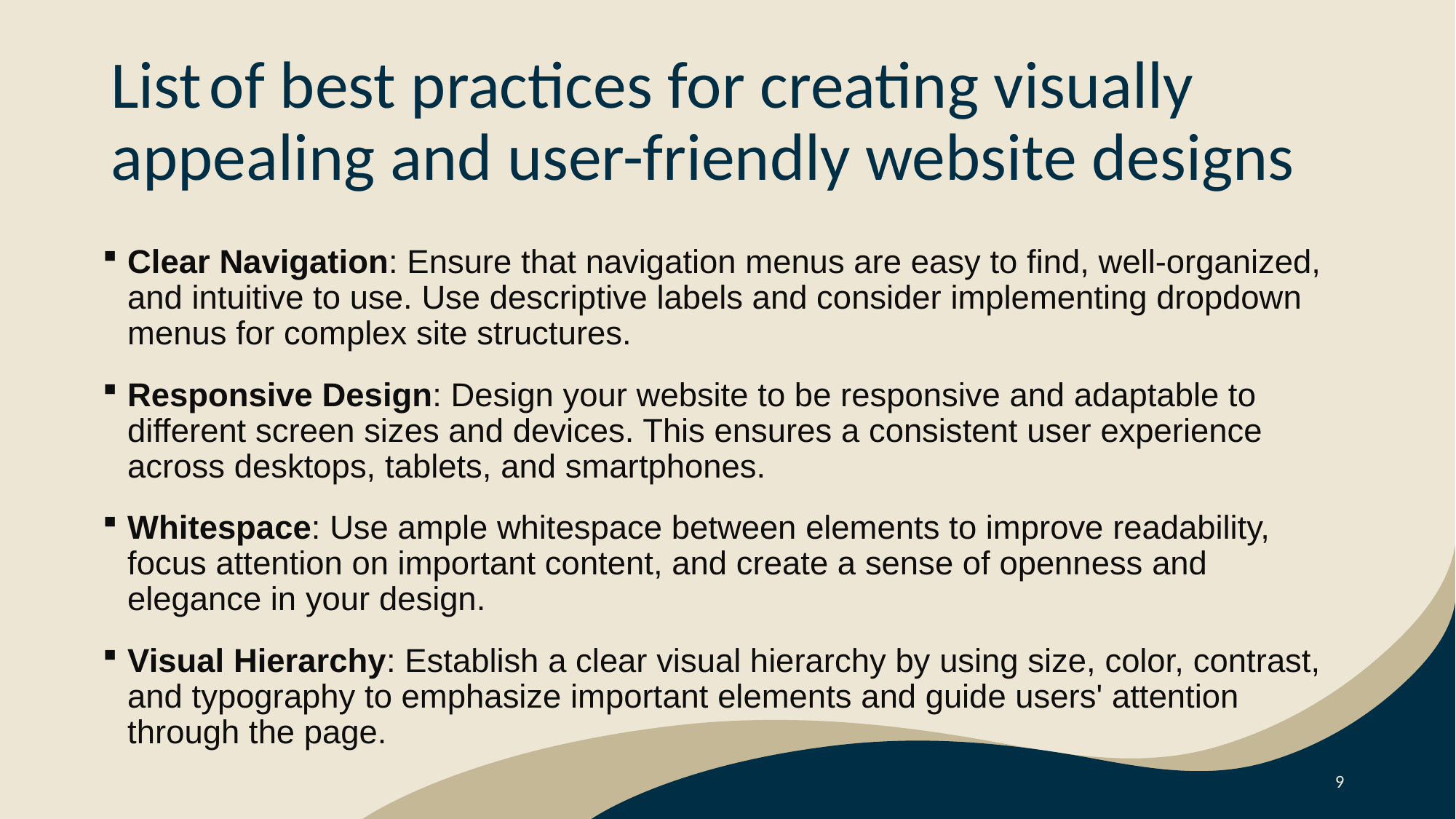

# List of best practices for creating visually appealing and user-friendly website designs
Clear Navigation: Ensure that navigation menus are easy to find, well-organized, and intuitive to use. Use descriptive labels and consider implementing dropdown menus for complex site structures.
Responsive Design: Design your website to be responsive and adaptable to different screen sizes and devices. This ensures a consistent user experience across desktops, tablets, and smartphones.
Whitespace: Use ample whitespace between elements to improve readability, focus attention on important content, and create a sense of openness and elegance in your design.
Visual Hierarchy: Establish a clear visual hierarchy by using size, color, contrast, and typography to emphasize important elements and guide users' attention through the page.

9